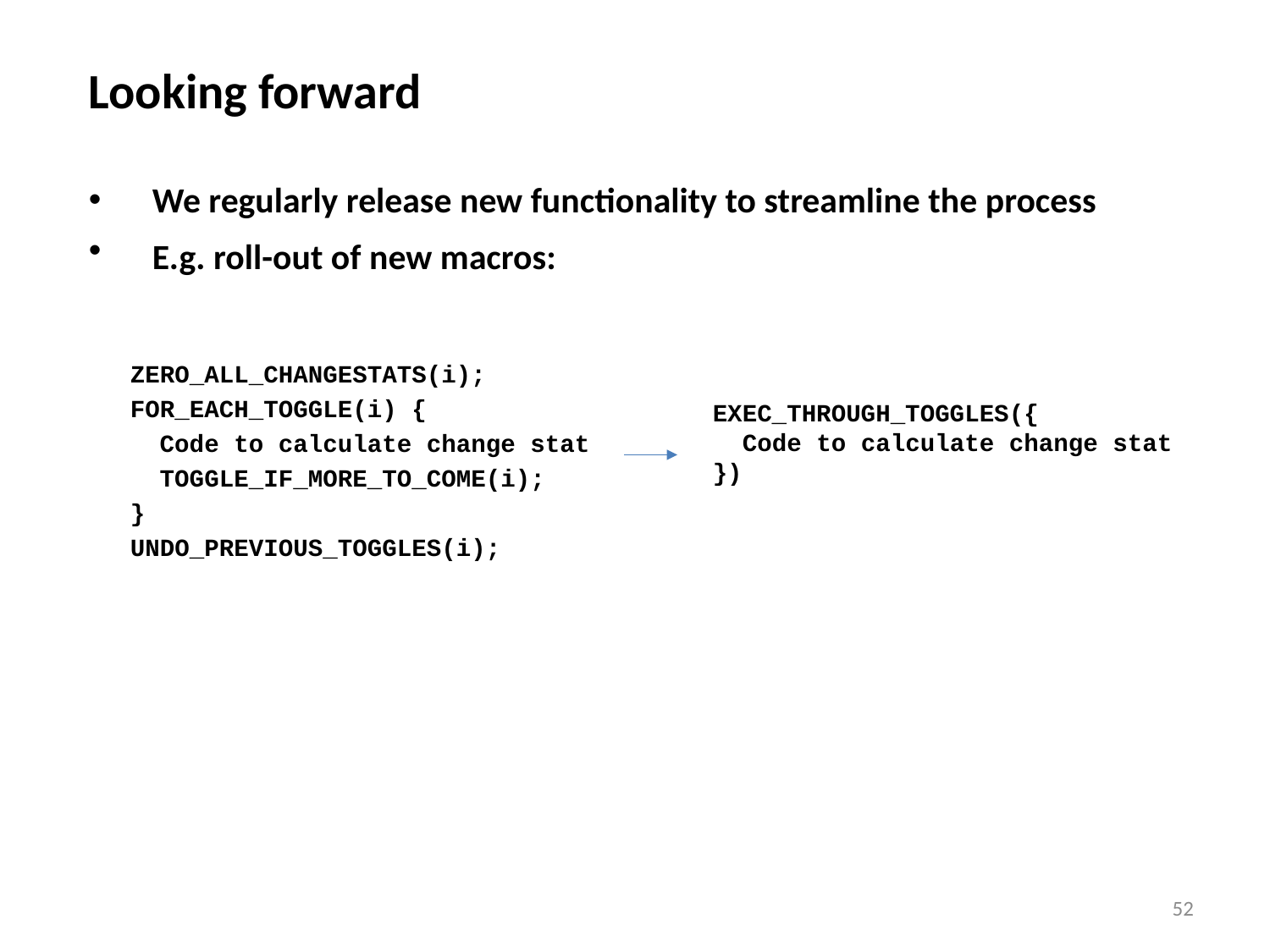

Looking forward

We regularly release new functionality to streamline the process
E.g. roll-out of new macros:

ZERO_ALL_CHANGESTATS(i);
FOR_EACH_TOGGLE(i) {
  Code to calculate change stat
  TOGGLE_IF_MORE_TO_COME(i);
}
UNDO_PREVIOUS_TOGGLES(i);

EXEC_THROUGH_TOGGLES({
  Code to calculate change stat
})

52